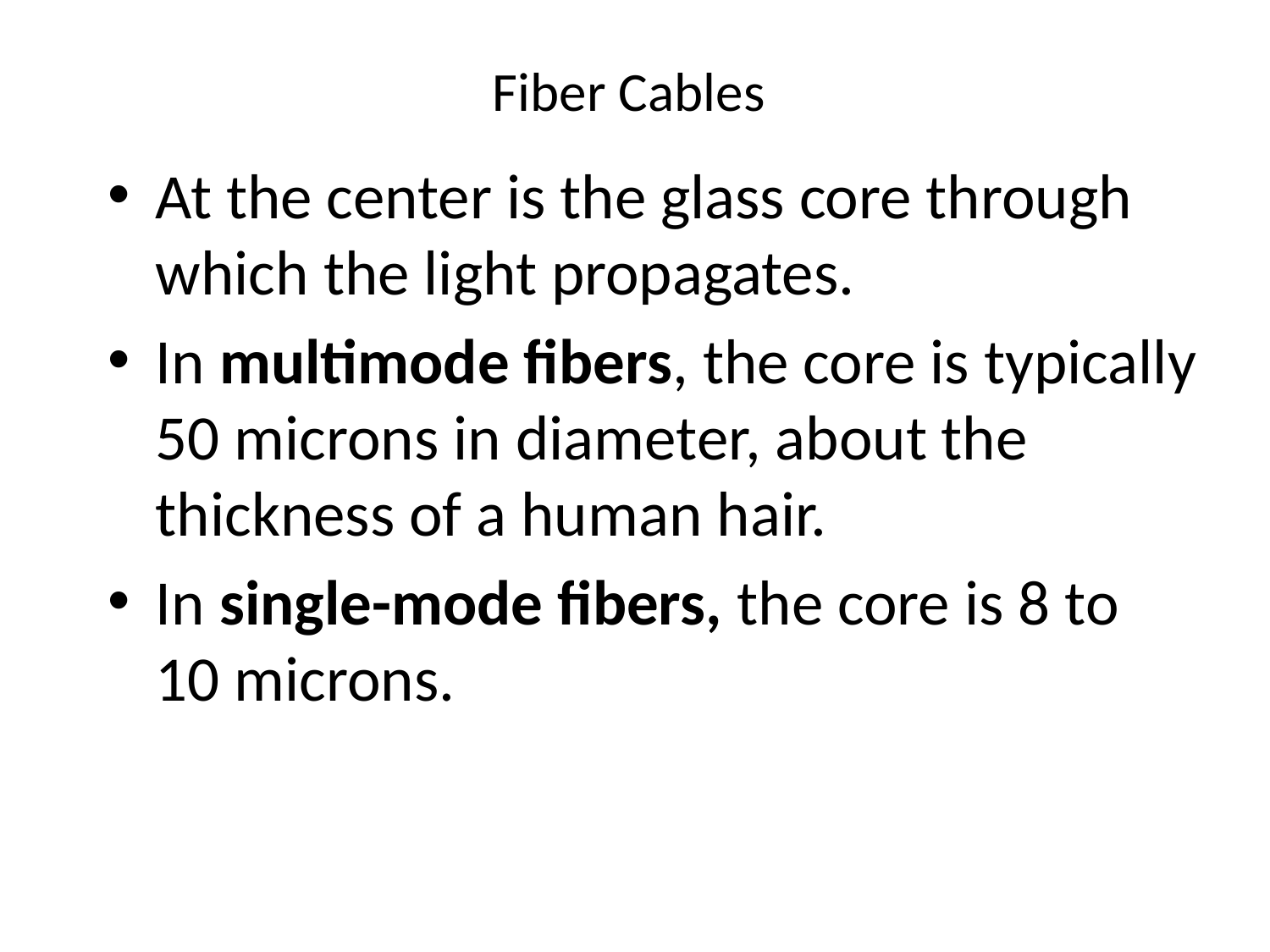

# Fiber Cables
At the center is the glass core through which the light propagates.
In multimode fibers, the core is typically 50 microns in diameter, about the thickness of a human hair.
In single-mode fibers, the core is 8 to 10 microns.